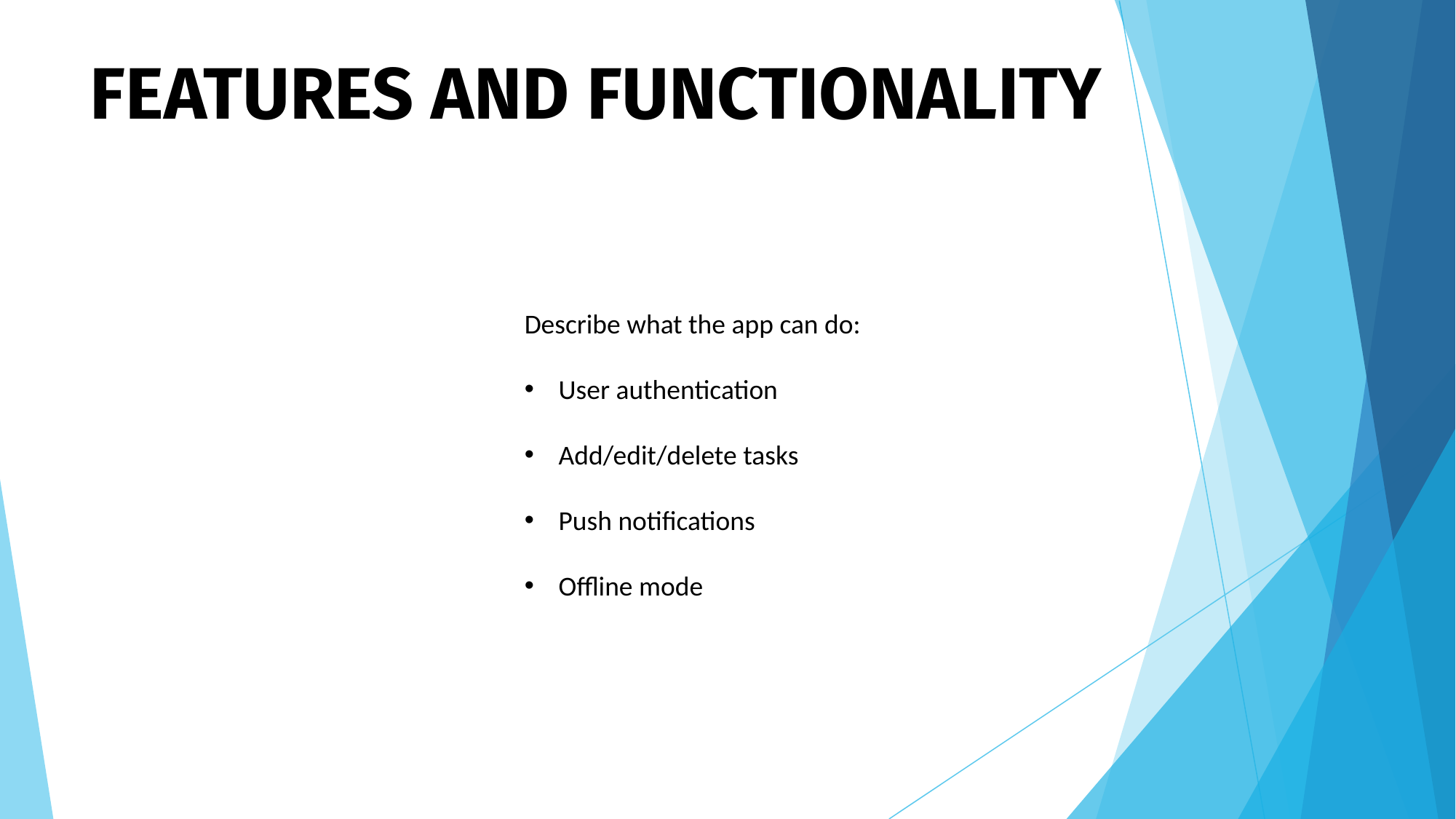

# FEATURES AND FUNCTIONALITY
Describe what the app can do:

User authentication

Add/edit/delete tasks

Push notifications

Offline mode